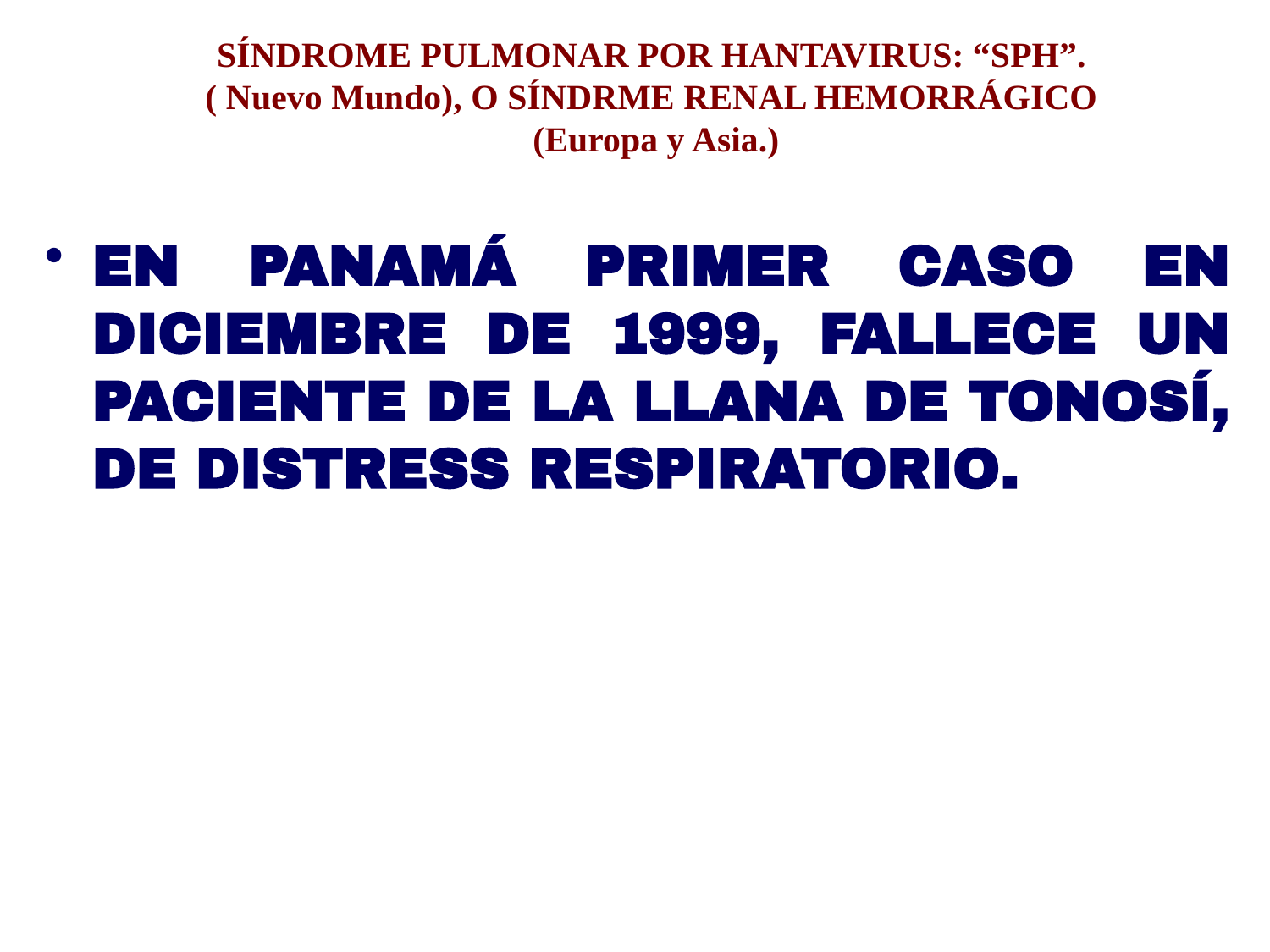

# SÍNDROME PULMONAR POR HANTAVIRUS: “SPH”. ( Nuevo Mundo), O SÍNDRME RENAL HEMORRÁGICO (Europa y Asia.)
EN PANAMÁ PRIMER CASO EN DICIEMBRE DE 1999, FALLECE UN PACIENTE DE LA LLANA DE TONOSÍ, DE DISTRESS RESPIRATORIO.